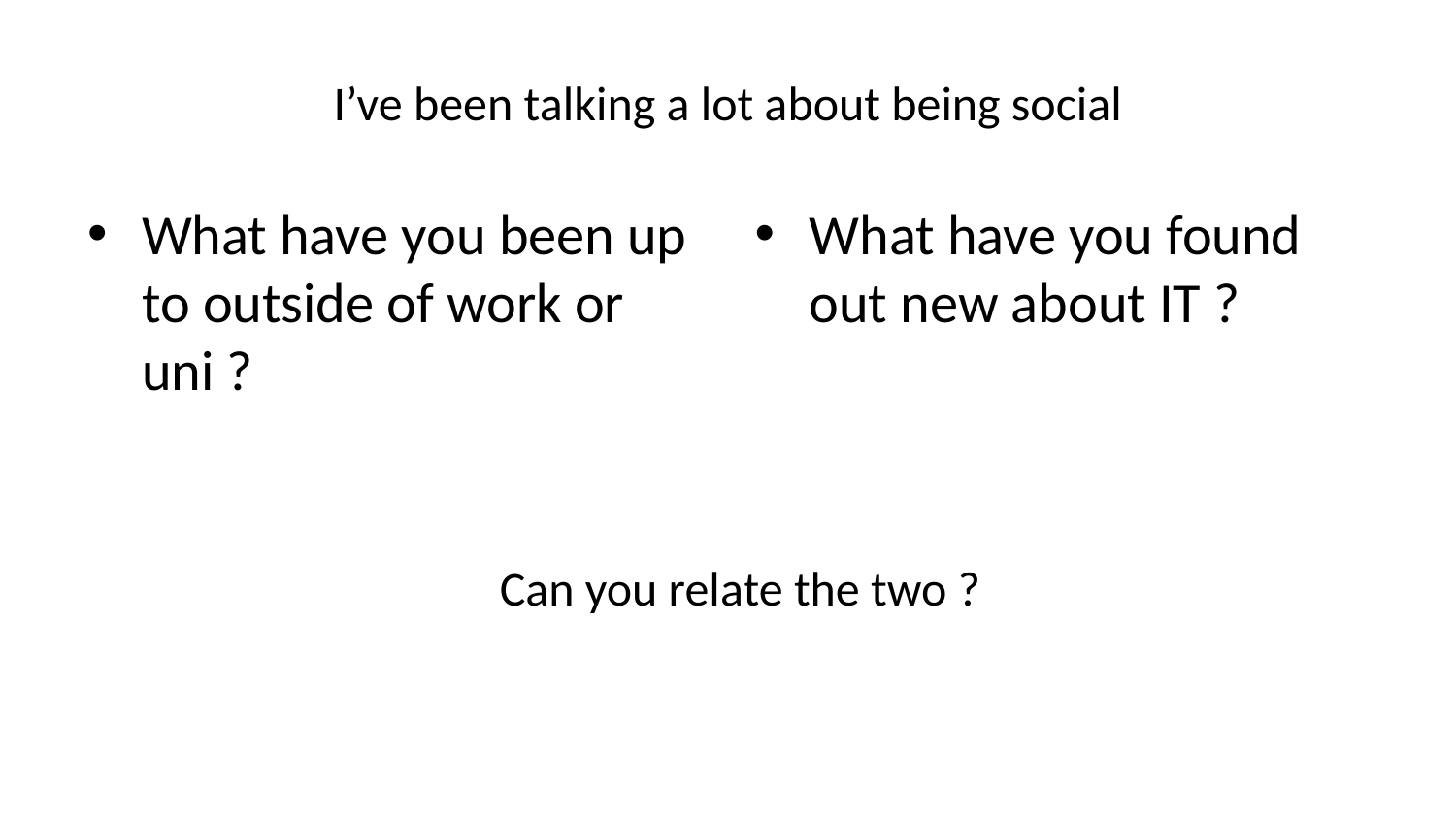

# I’ve been talking a lot about being social
What have you been up to outside of work or uni ?
What have you found out new about IT ?
Can you relate the two ?